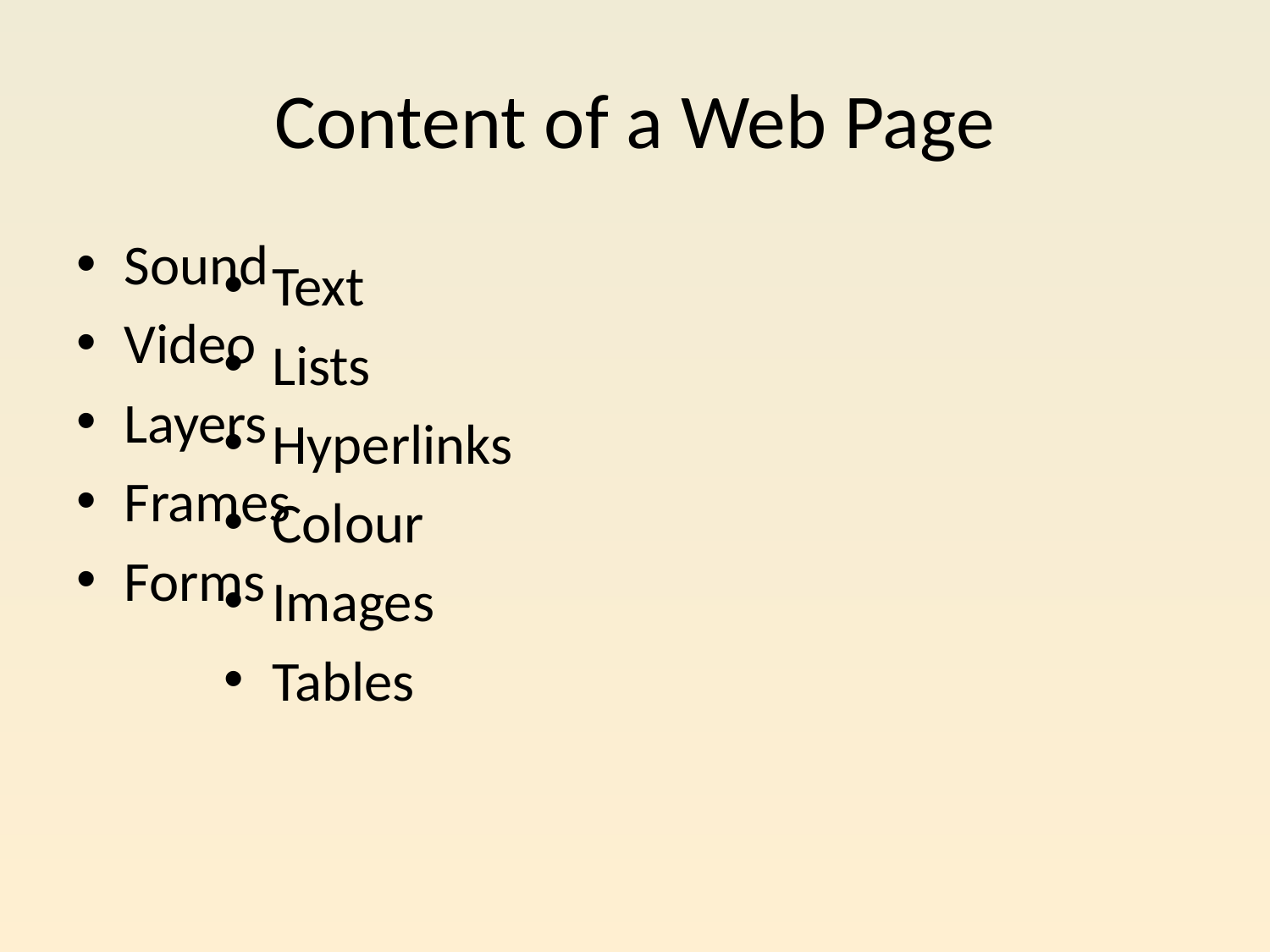

# Content of a Web Page
Sound
Video
Layers
Frames
Forms
Text
Lists
Hyperlinks
Colour
Images
Tables